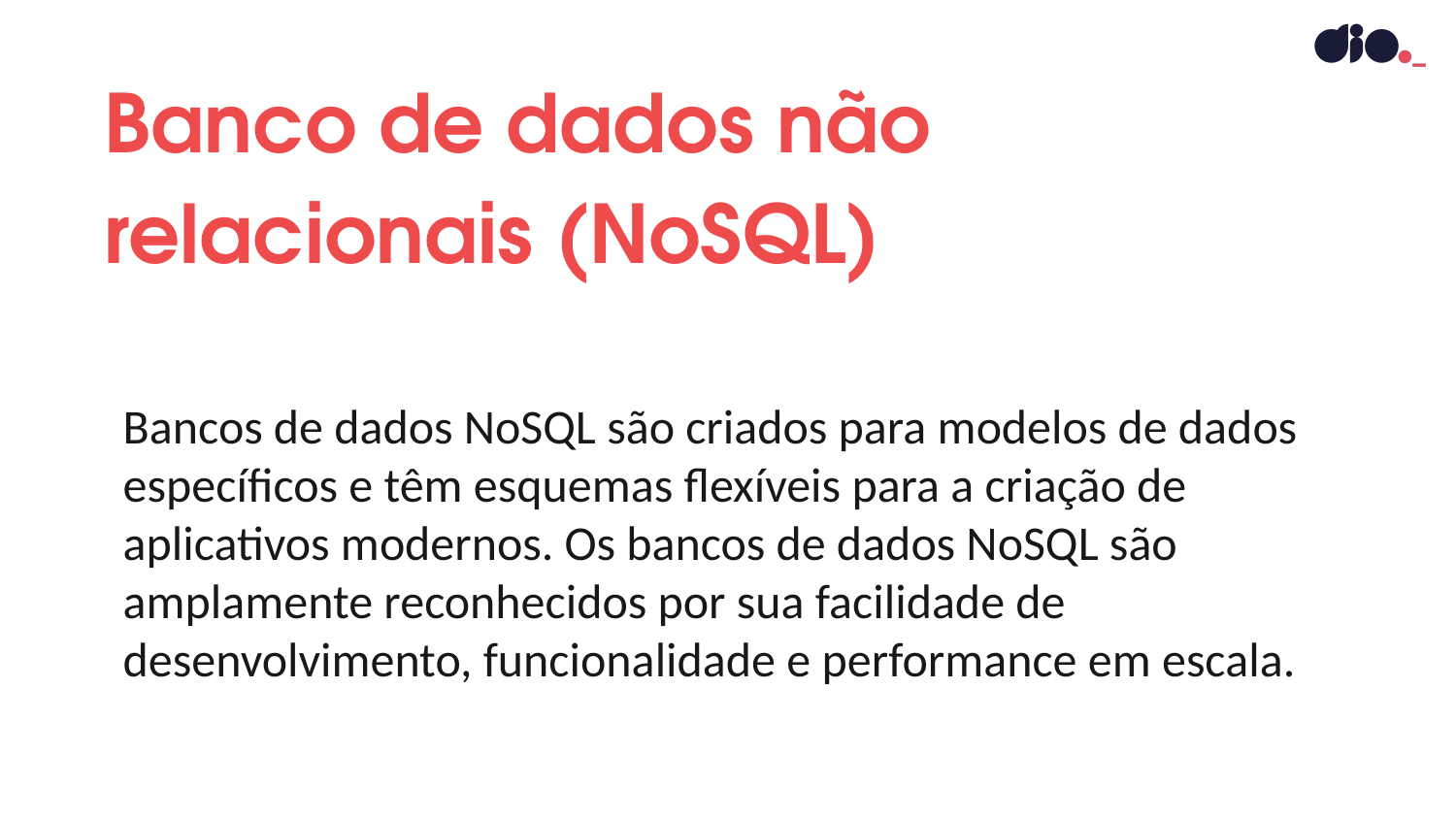

Banco de dados não relacionais (NoSQL)
Bancos de dados NoSQL são criados para modelos de dados específicos e têm esquemas flexíveis para a criação de aplicativos modernos. Os bancos de dados NoSQL são amplamente reconhecidos por sua facilidade de desenvolvimento, funcionalidade e performance em escala.